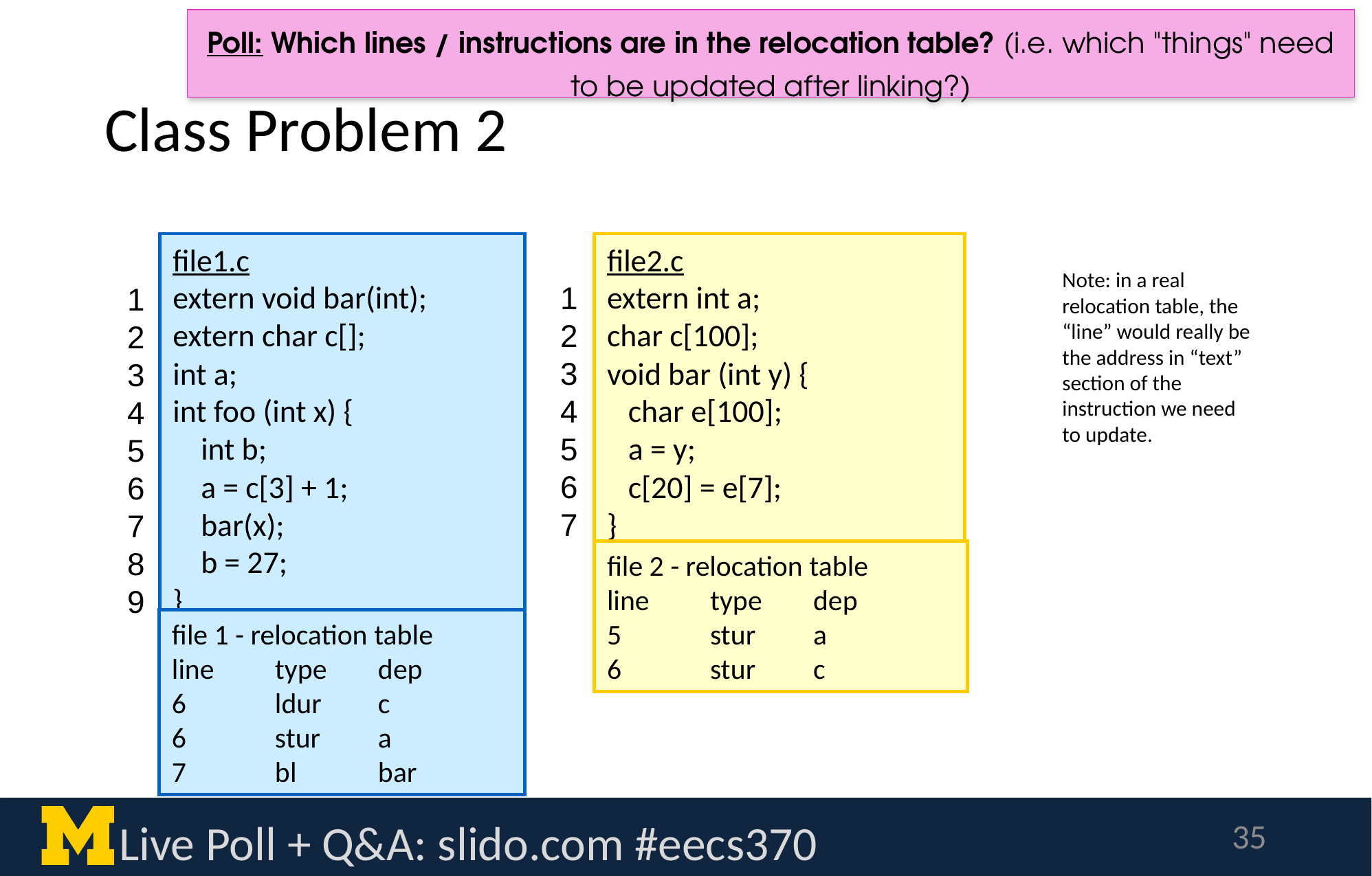

Poll: Which lines / instructions are in the relocation table? (i.e. which "things" need to be updated after linking?)
# Class Problem 2
file1.c
extern void bar(int);
extern char c[];
int a;
int foo (int x) {
    int b;
    a = c[3] + 1;
    bar(x);
    b = 27;
}
file2.c
extern int a;
char c[100];
void bar (int y) {
   char e[100];
   a = y;
   c[20] = e[7];
}
Note: in a real relocation table, the “line” would really be the address in “text” section of the instruction we need to update.

1
2
3
4
5
6
7
1
2
3
4
5
6
7
8
9
file 2 - relocation table
line	type	dep
5	stur	a
6	stur	c
file 1 - relocation table
line	type	dep
6	ldur	c
6	stur	a
7	bl	bar
Live Poll + Q&A: slido.com #eecs370
35